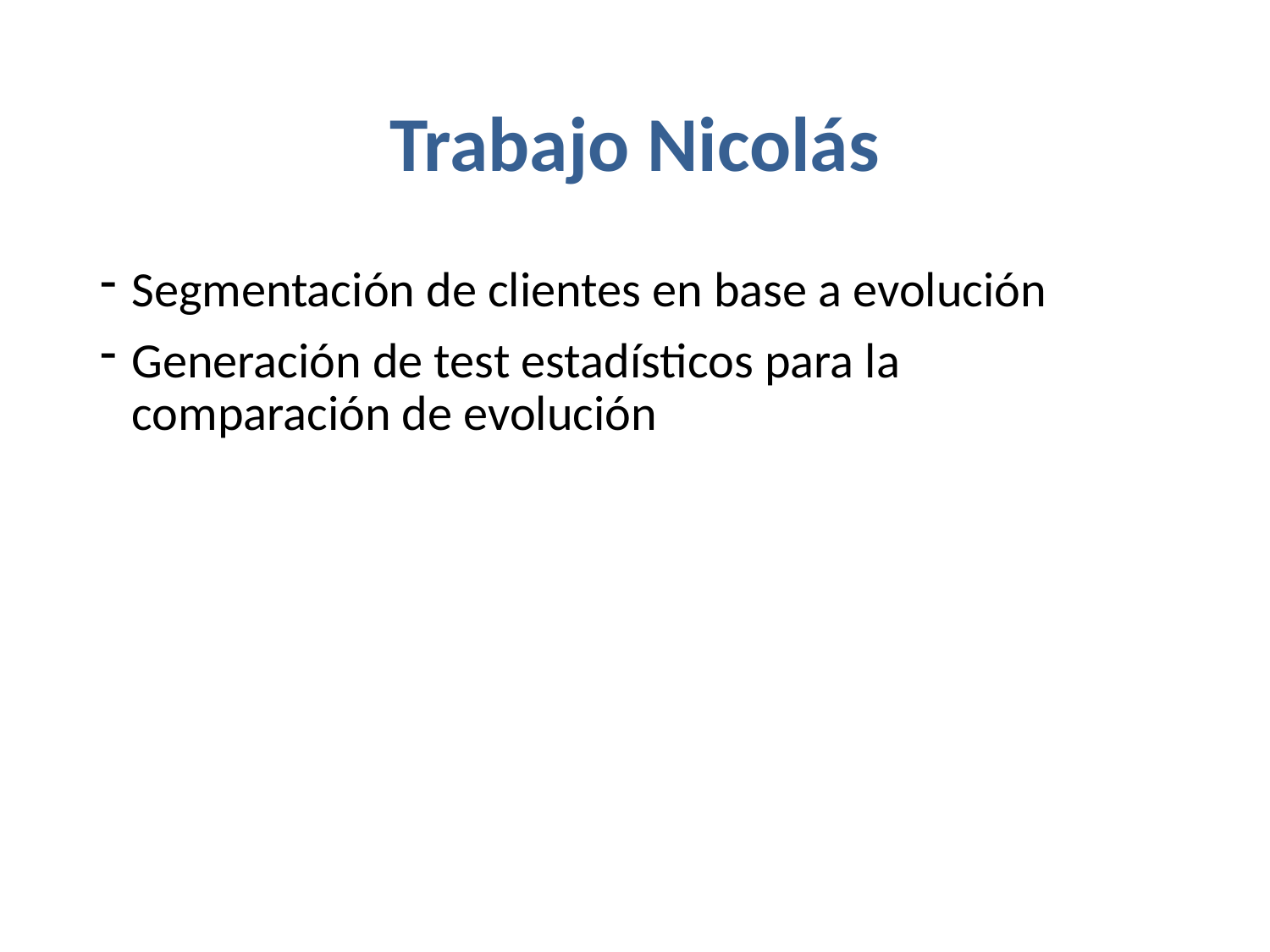

# Trabajo Nicolás
Segmentación de clientes en base a evolución
Generación de test estadísticos para la comparación de evolución